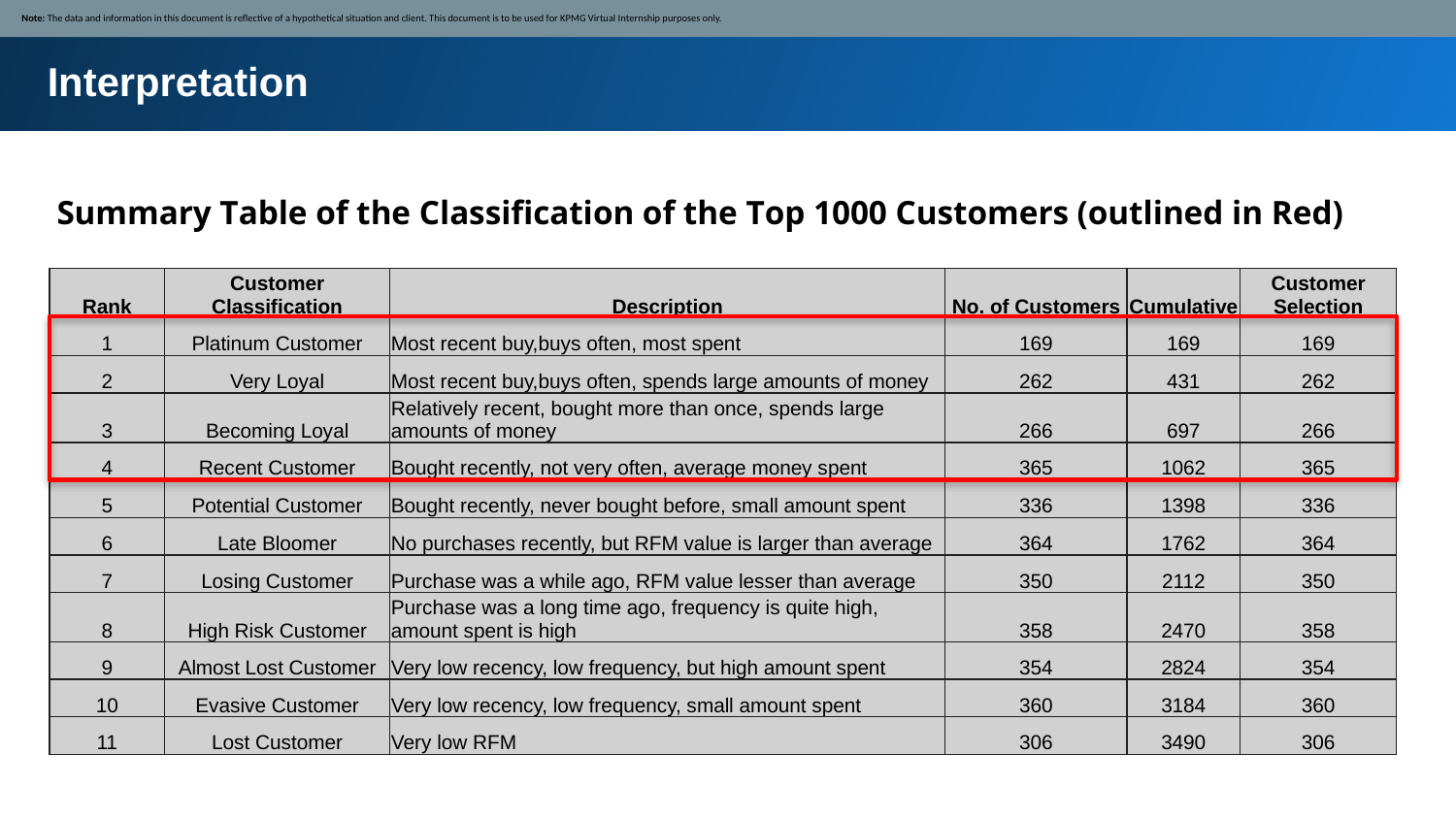

Note: The data and information in this document is reflective of a hypothetical situation and client. This document is to be used for KPMG Virtual Internship purposes only.
Interpretation
Summary Table of the Classification of the Top 1000 Customers (outlined in Red)
| Rank | Customer Classification | Description | No. of Customers | Cumulative | Customer Selection |
| --- | --- | --- | --- | --- | --- |
| 1 | Platinum Customer | Most recent buy,buys often, most spent | 169 | 169 | 169 |
| 2 | Very Loyal | Most recent buy,buys often, spends large amounts of money | 262 | 431 | 262 |
| 3 | Becoming Loyal | Relatively recent, bought more than once, spends large amounts of money | 266 | 697 | 266 |
| 4 | Recent Customer | Bought recently, not very often, average money spent | 365 | 1062 | 365 |
| 5 | Potential Customer | Bought recently, never bought before, small amount spent | 336 | 1398 | 336 |
| 6 | Late Bloomer | No purchases recently, but RFM value is larger than average | 364 | 1762 | 364 |
| 7 | Losing Customer | Purchase was a while ago, RFM value lesser than average | 350 | 2112 | 350 |
| 8 | High Risk Customer | Purchase was a long time ago, frequency is quite high, amount spent is high | 358 | 2470 | 358 |
| 9 | Almost Lost Customer | Very low recency, low frequency, but high amount spent | 354 | 2824 | 354 |
| 10 | Evasive Customer | Very low recency, low frequency, small amount spent | 360 | 3184 | 360 |
| 11 | Lost Customer | Very low RFM | 306 | 3490 | 306 |